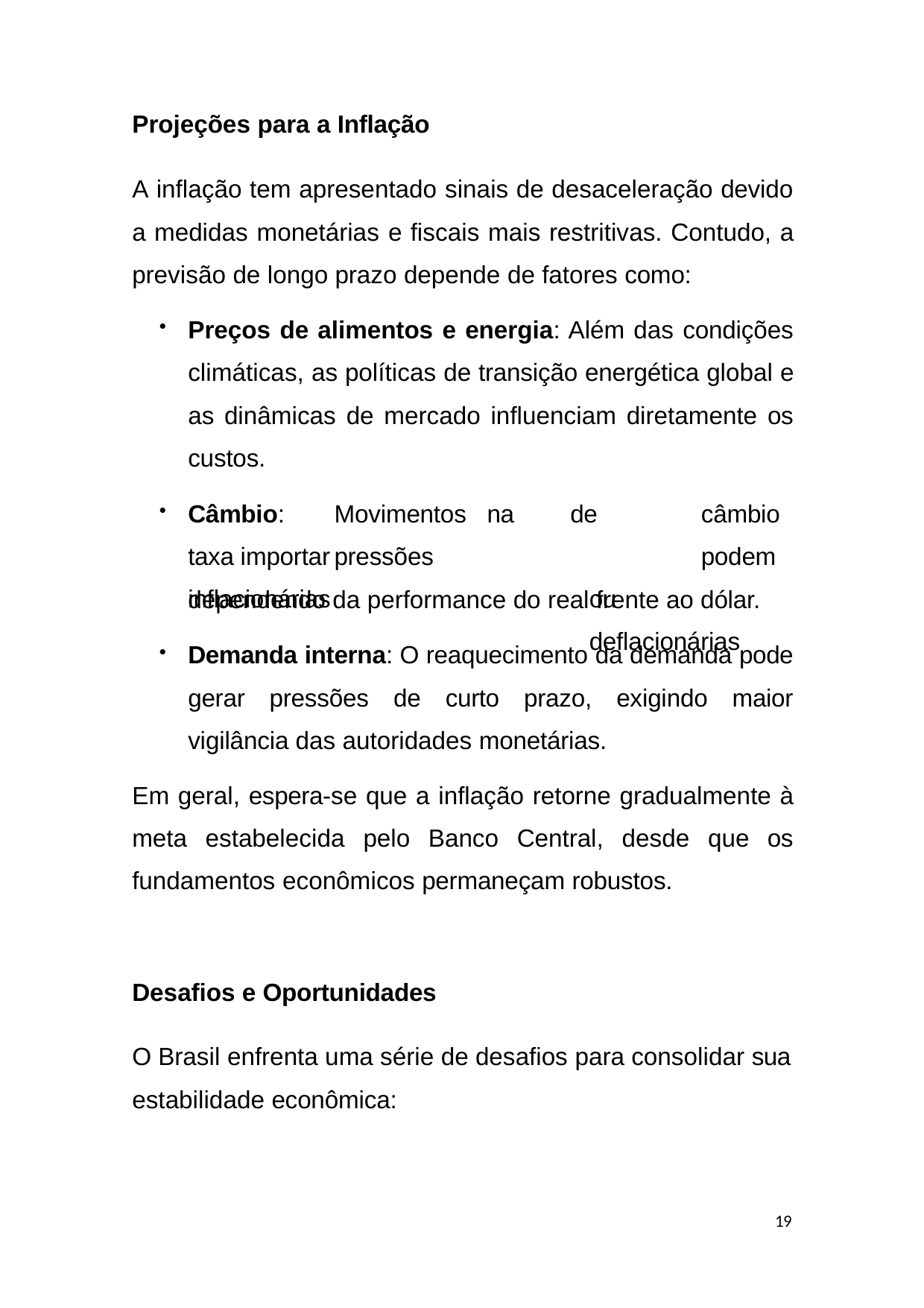

Projeções para a Inflação
A inflação tem apresentado sinais de desaceleração devido a medidas monetárias e fiscais mais restritivas. Contudo, a previsão de longo prazo depende de fatores como:
Preços de alimentos e energia: Além das condições climáticas, as políticas de transição energética global e as dinâmicas de mercado influenciam diretamente os custos.
Câmbio:		Movimentos	na	taxa importar	pressões	inflacionárias
de	câmbio	podem ou	deflacionárias
dependendo da performance do real frente ao dólar.
Demanda interna: O reaquecimento da demanda pode gerar pressões de curto prazo, exigindo maior vigilância das autoridades monetárias.
Em geral, espera-se que a inflação retorne gradualmente à meta  estabelecida  pelo  Banco  Central,  desde  que  os fundamentos econômicos permaneçam robustos.
Desafios e Oportunidades
O Brasil enfrenta uma série de desafios para consolidar sua estabilidade econômica:
19